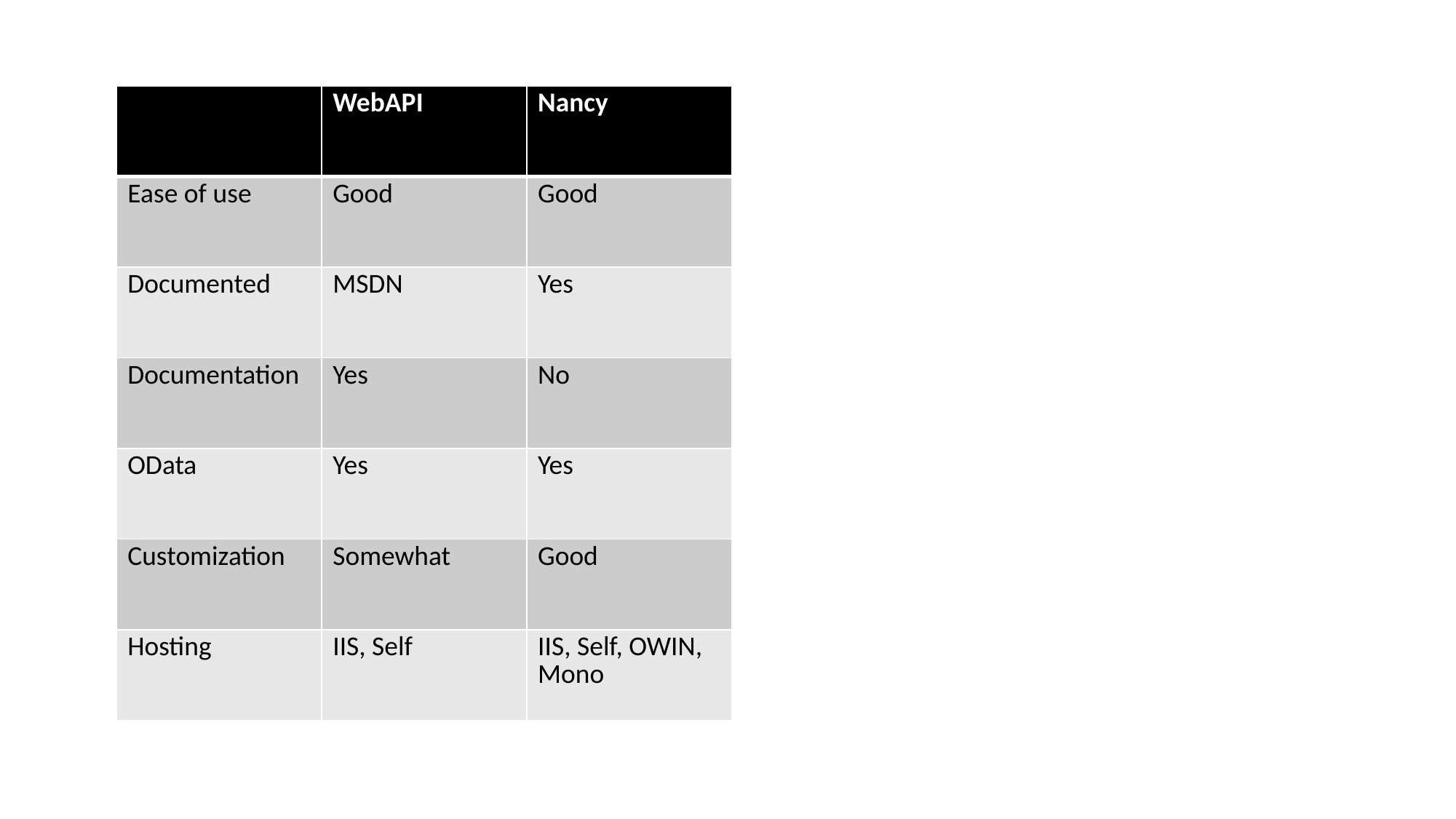

|  | WebAPI | Nancy |
| --- | --- | --- |
| Ease of use | Good | Good |
| Documented | MSDN | Yes |
| Documentation | Yes | No |
| OData | Yes | Yes |
| Customization | Somewhat | Good |
| Hosting | IIS, Self | IIS, Self, OWIN, Mono |